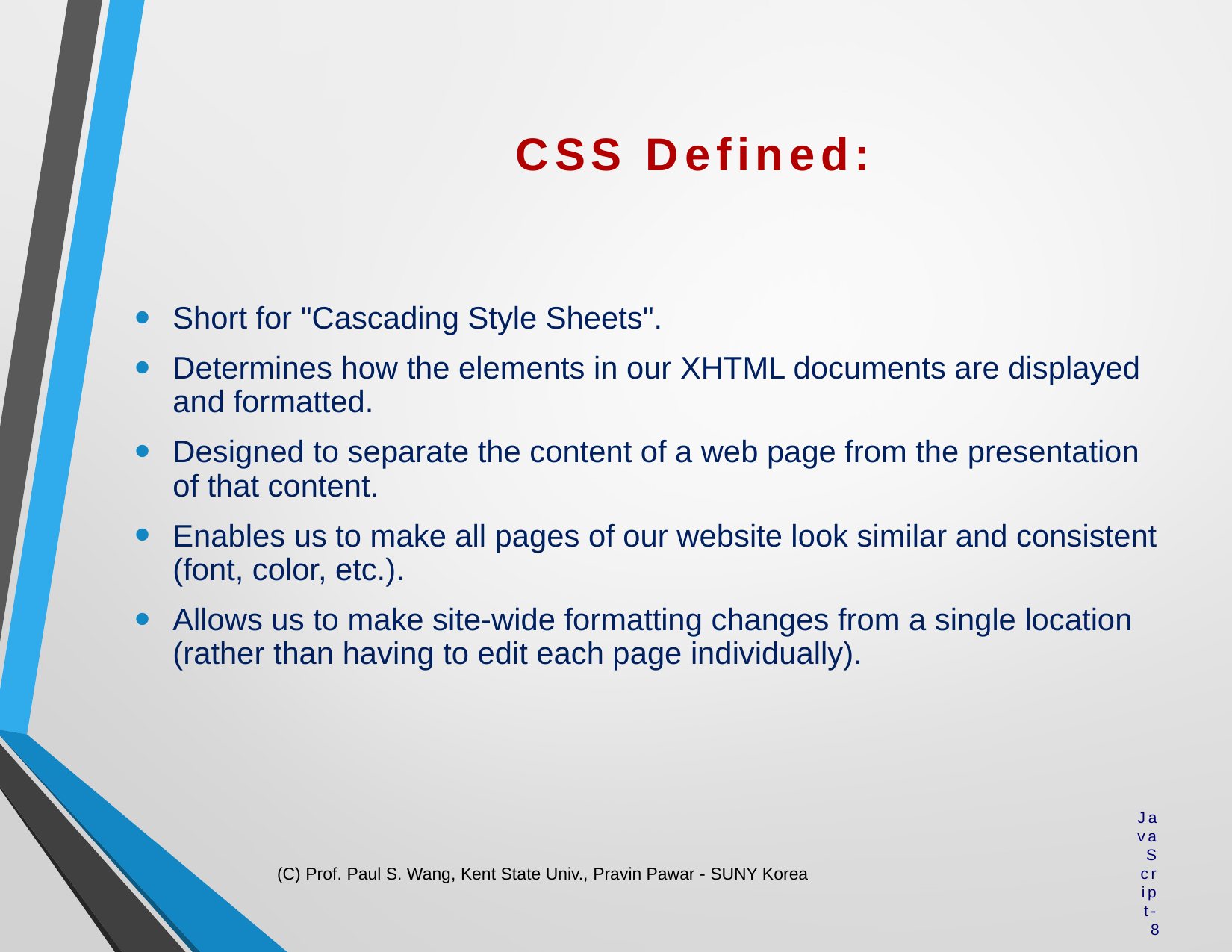

# CSS Defined:
Short for "Cascading Style Sheets".
Determines how the elements in our XHTML documents are displayed and formatted.
Designed to separate the content of a web page from the presentation of that content.
Enables us to make all pages of our website look similar and consistent (font, color, etc.).
Allows us to make site-wide formatting changes from a single location (rather than having to edit each page individually).

(C) Prof. Paul S. Wang, Kent State Univ., Pravin Pawar - SUNY Korea
8